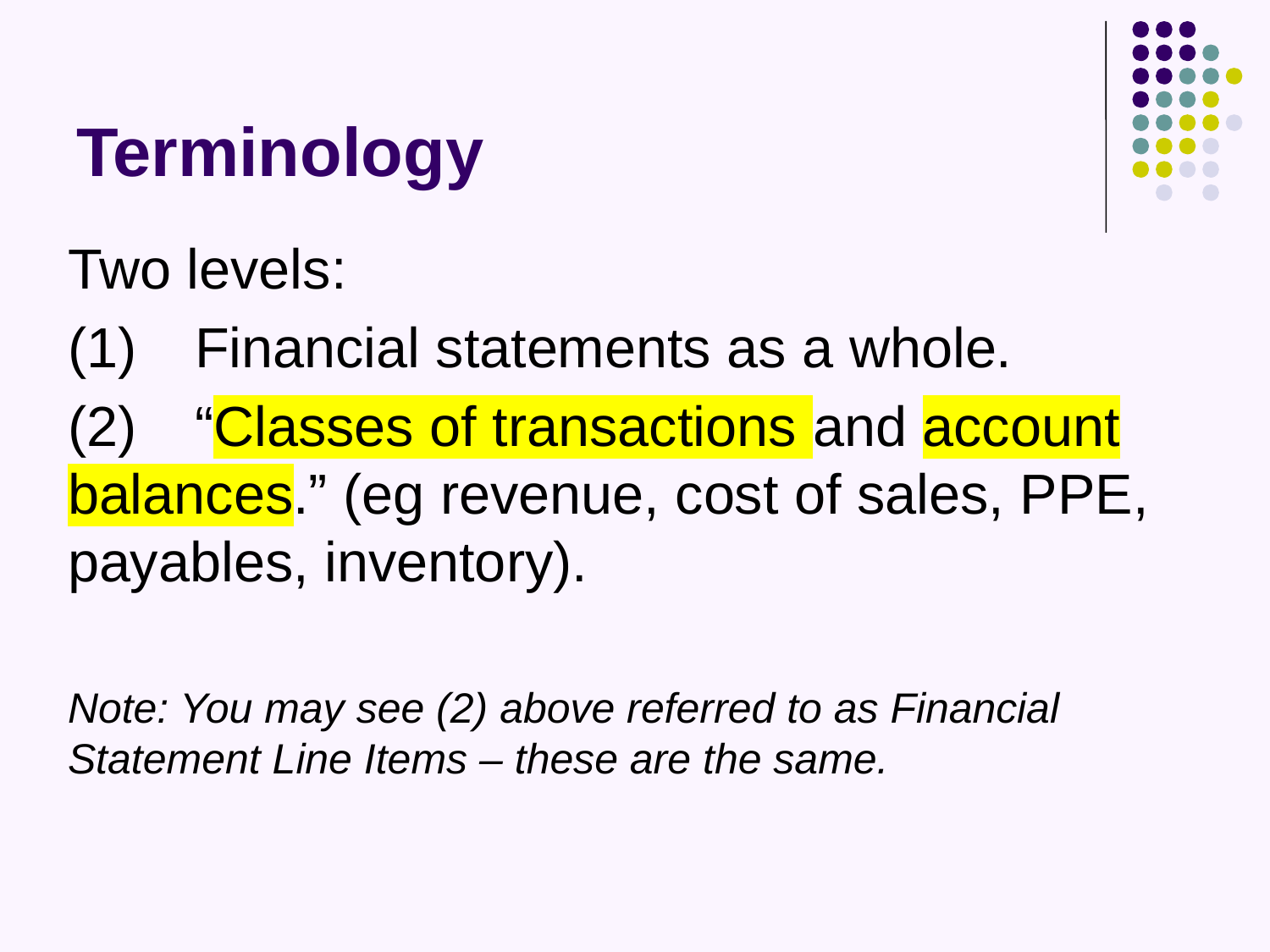

# Terminology
Two levels:
(1)	Financial statements as a whole.
(2)	“Classes of transactions and account balances.” (eg revenue, cost of sales, PPE, payables, inventory).

Note: You may see (2) above referred to as Financial Statement Line Items – these are the same.